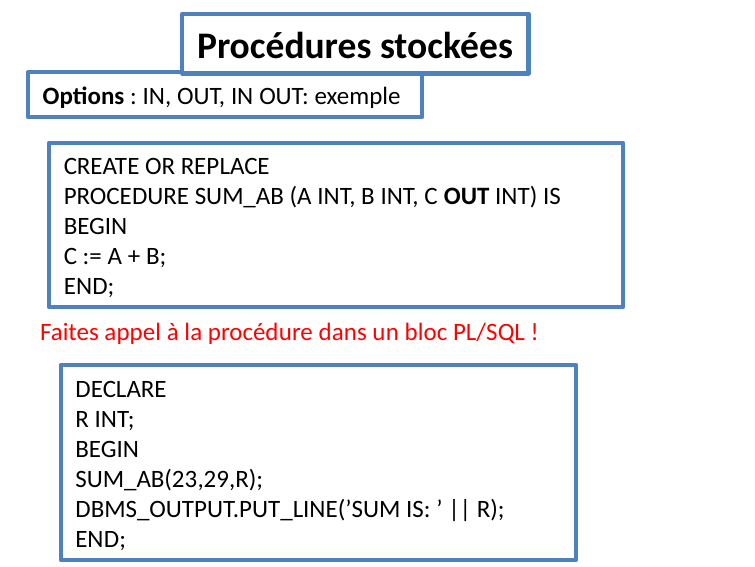

Procédures stockées
Options : IN, OUT, IN OUT: exemple
CREATE OR REPLACE
PROCEDURE SUM_AB (A INT, B INT, C OUT INT) IS
BEGIN
C := A + B;
END;
Faites appel à la procédure dans un bloc PL/SQL !
DECLARE
R INT;
BEGIN
SUM_AB(23,29,R);
DBMS_OUTPUT.PUT_LINE(’SUM IS: ’ || R);
END;